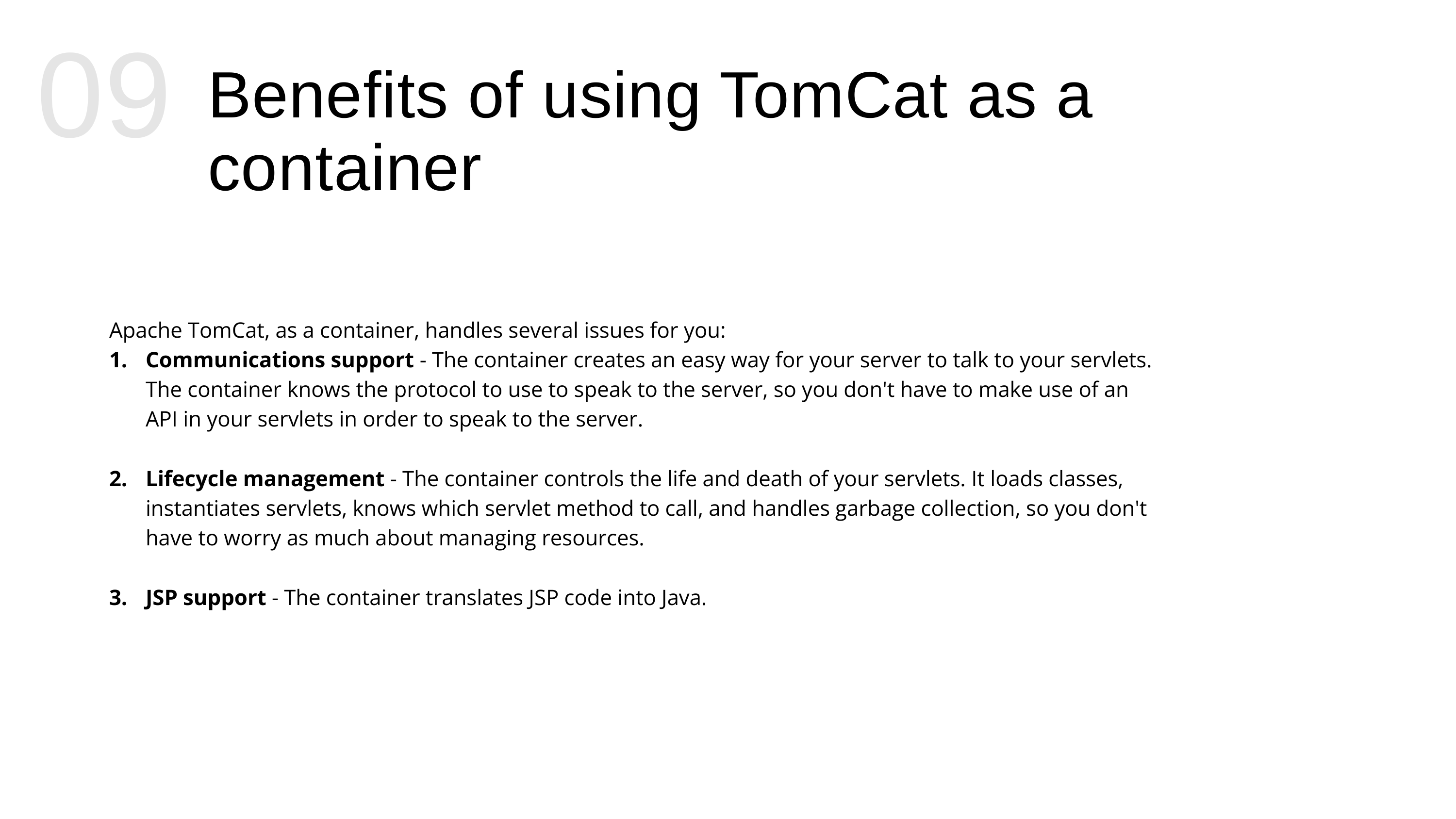

09
Benefits of using TomCat as a container
Apache TomCat, as a container, handles several issues for you:
Communications support - The container creates an easy way for your server to talk to your servlets. The container knows the protocol to use to speak to the server, so you don't have to make use of an API in your servlets in order to speak to the server.

Lifecycle management - The container controls the life and death of your servlets. It loads classes, instantiates servlets, knows which servlet method to call, and handles garbage collection, so you don't have to worry as much about managing resources.

JSP support - The container translates JSP code into Java.